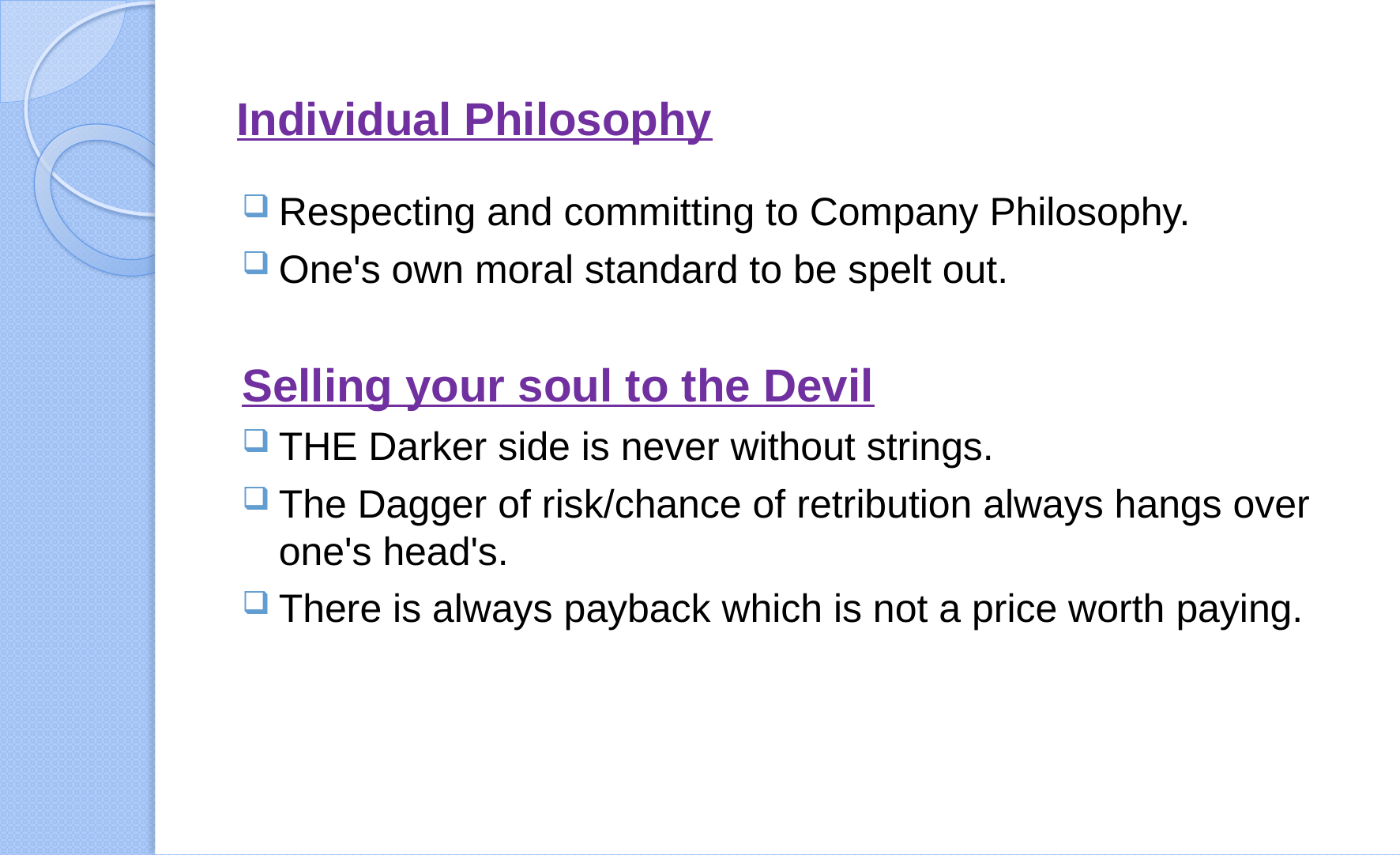

# Individual Philosophy
Respecting and committing to Company Philosophy.
One's own moral standard to be spelt out.

Selling your soul to the Devil
THE Darker side is never without strings.
The Dagger of risk/chance of retribution always hangs over one's head's.
There is always payback which is not a price worth paying.